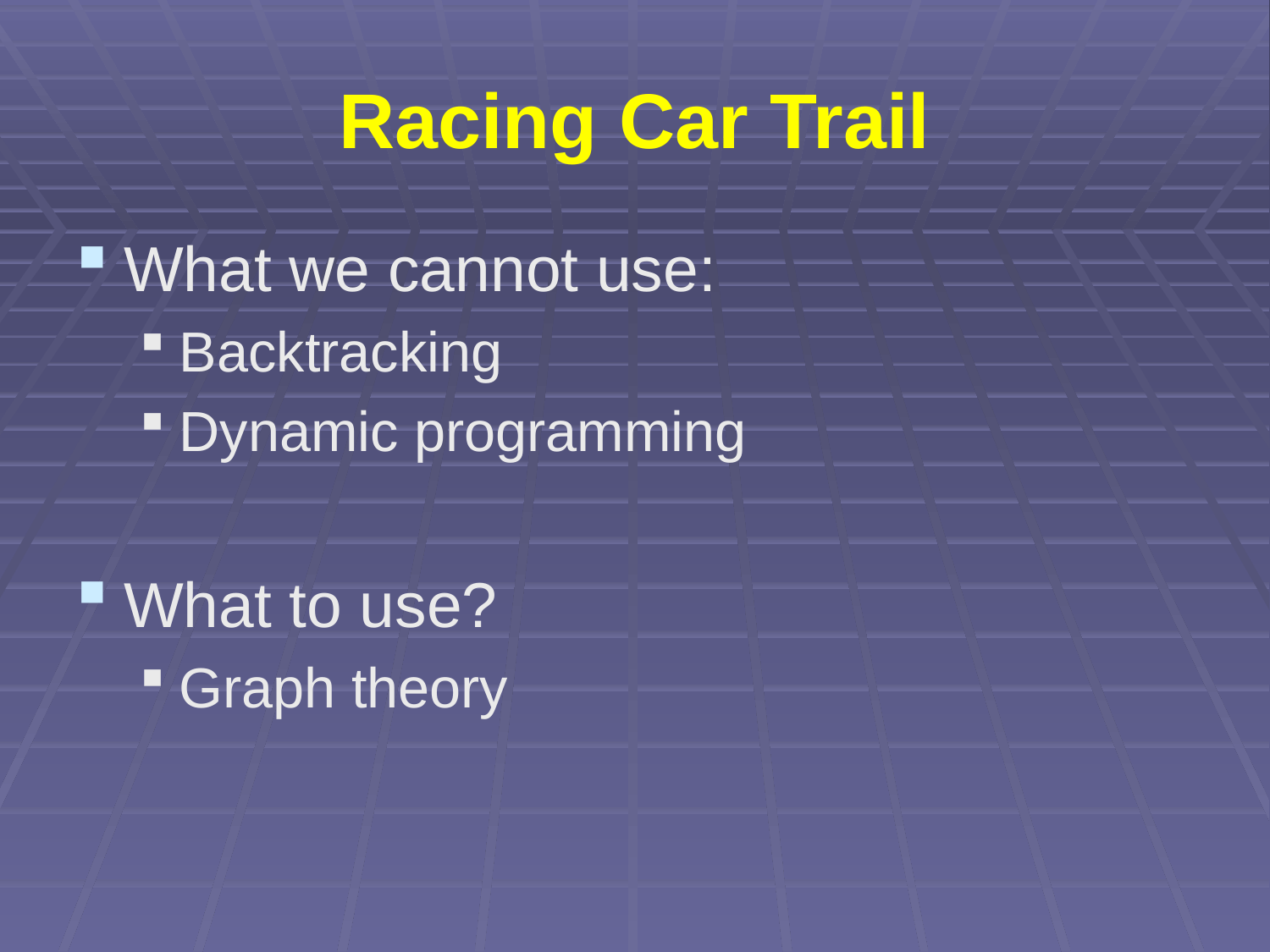

# Racing Car Trail
What we cannot use:
Backtracking
Dynamic programming

What to use?
Graph theory